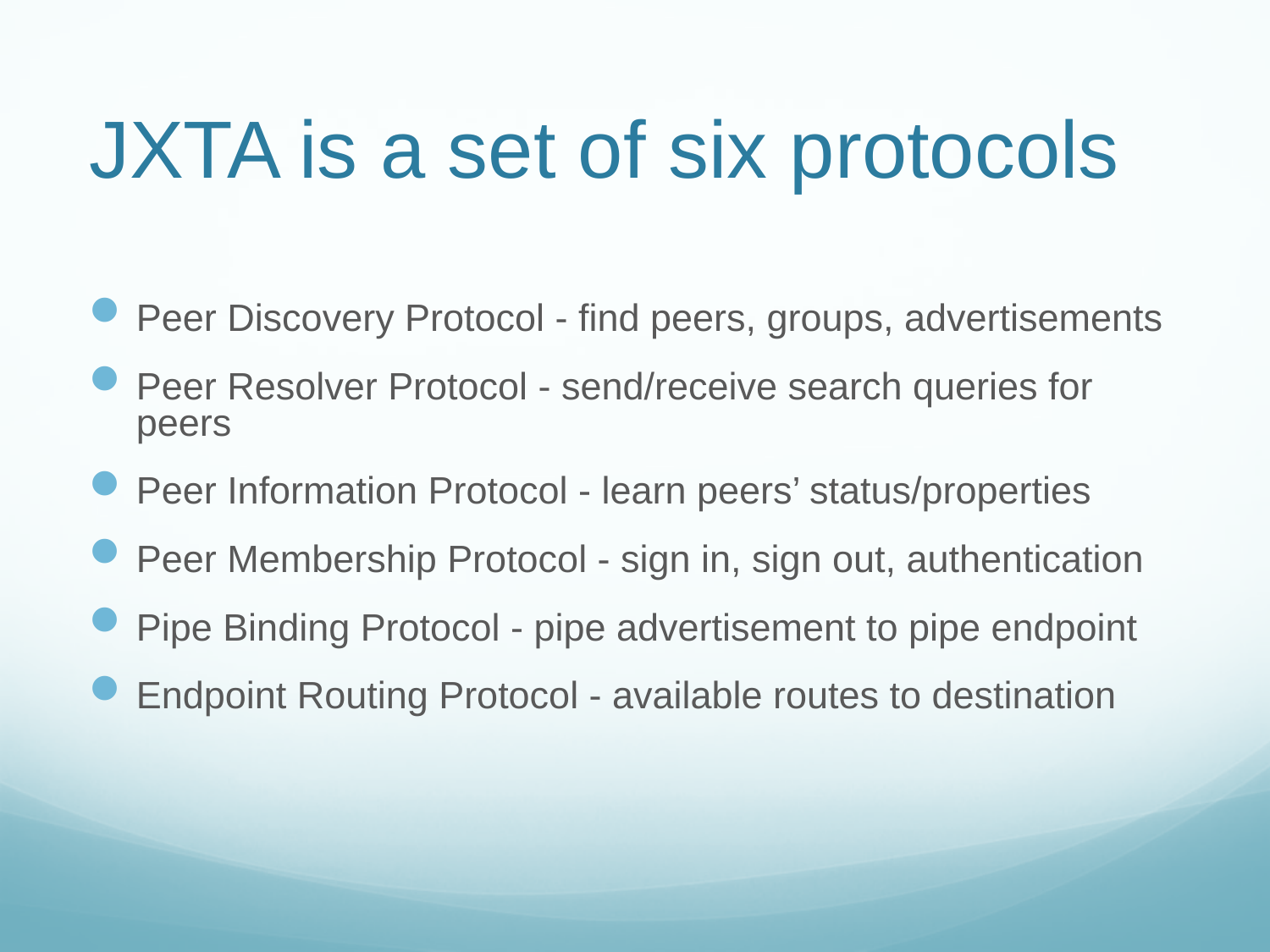

# JXTA is a set of six protocols

Peer Discovery Protocol - find peers, groups, advertisements
Peer Resolver Protocol - send/receive search queries for peers
Peer Information Protocol - learn peers’ status/properties
Peer Membership Protocol - sign in, sign out, authentication
Pipe Binding Protocol - pipe advertisement to pipe endpoint
Endpoint Routing Protocol - available routes to destination